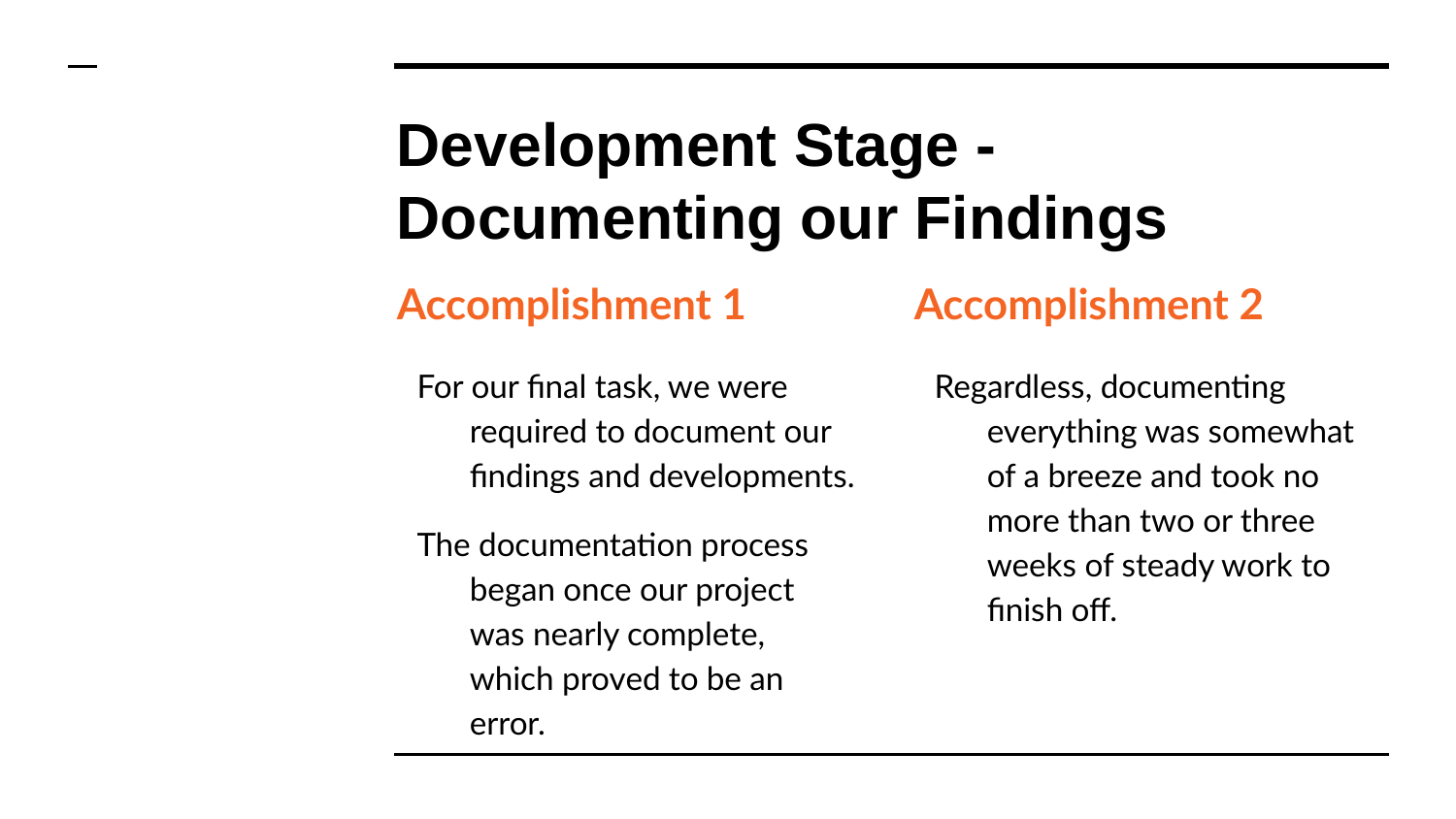

# Development Stage - Documenting our Findings
Accomplishment 1
For our final task, we were required to document our findings and developments.
The documentation process began once our project was nearly complete, which proved to be an error.
Accomplishment 2
Regardless, documenting everything was somewhat of a breeze and took no more than two or three weeks of steady work to finish off.